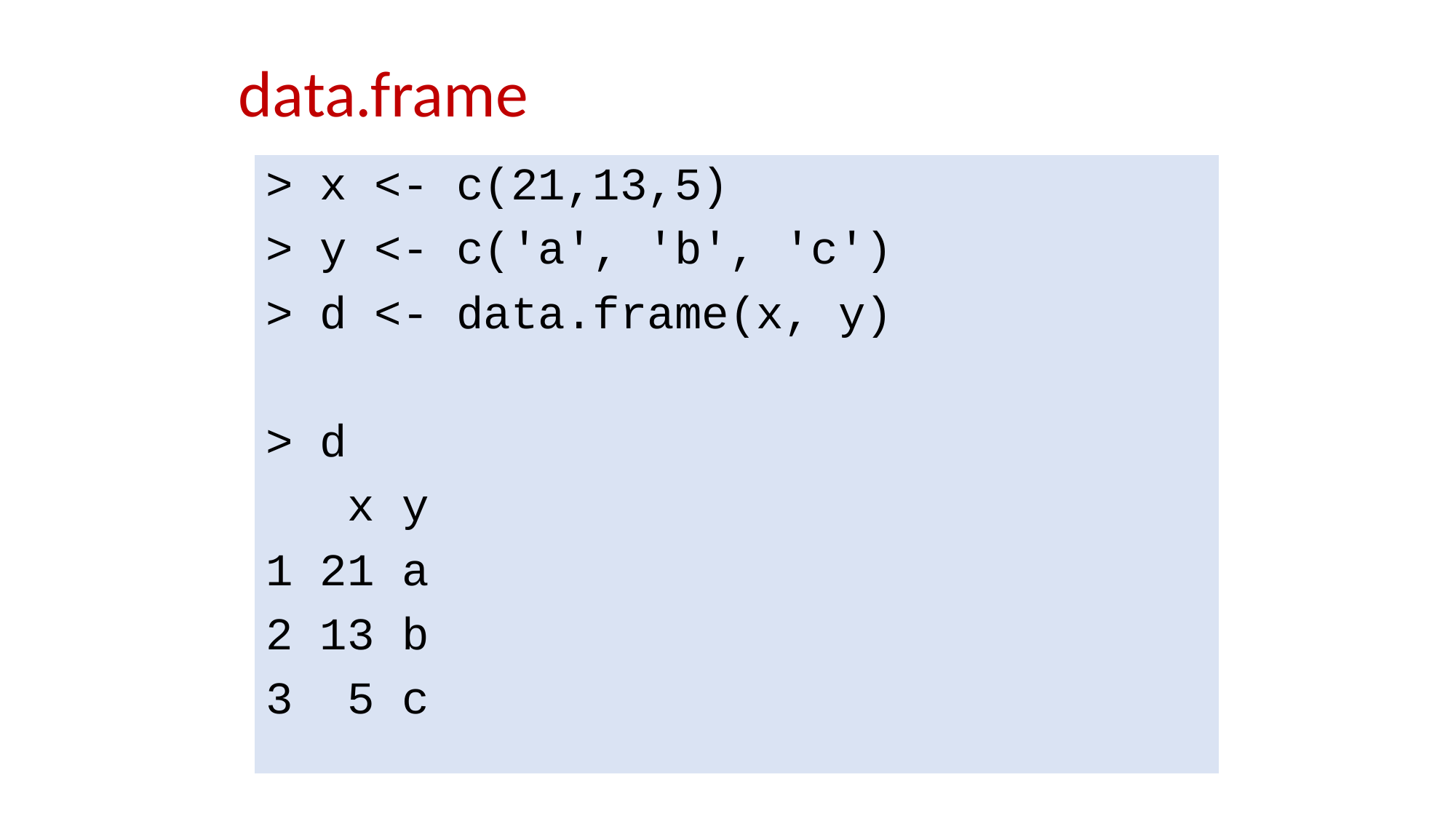

# data.frame
> x <- c(21,13,5)
> y <- c('a', 'b', 'c')
> d <- data.frame(x, y)

> d
   x y
1 21 a
2 13 b
3  5 c